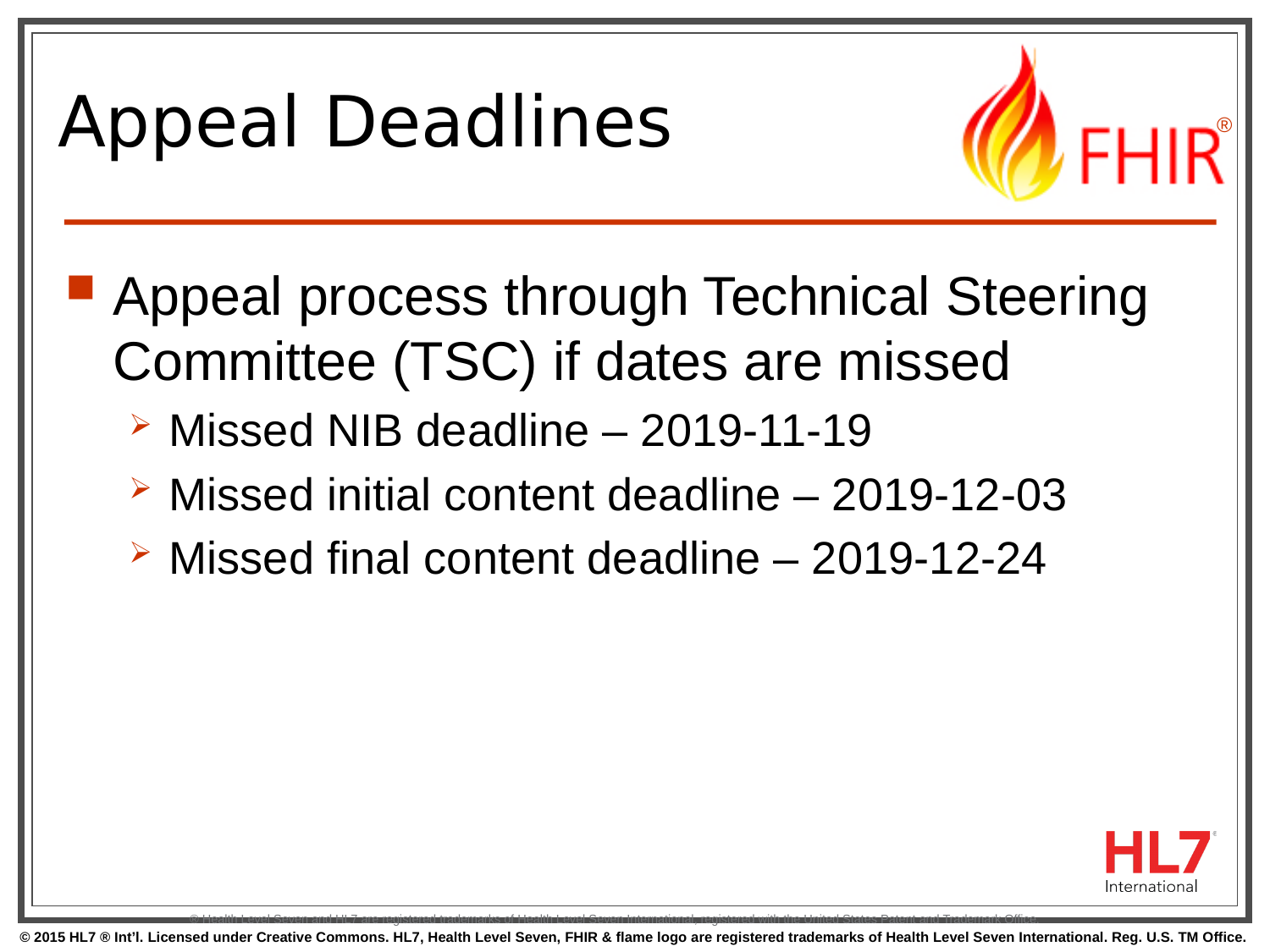

# Appeal Deadlines
Appeal process through Technical Steering Committee (TSC) if dates are missed
Missed NIB deadline – 2019-11-19
Missed initial content deadline – 2019-12-03
Missed final content deadline – 2019-12-24

® Health Level Seven and HL7 are registered trademarks of Health Level Seven International, registered with the United States Patent and Trademark Office.
8